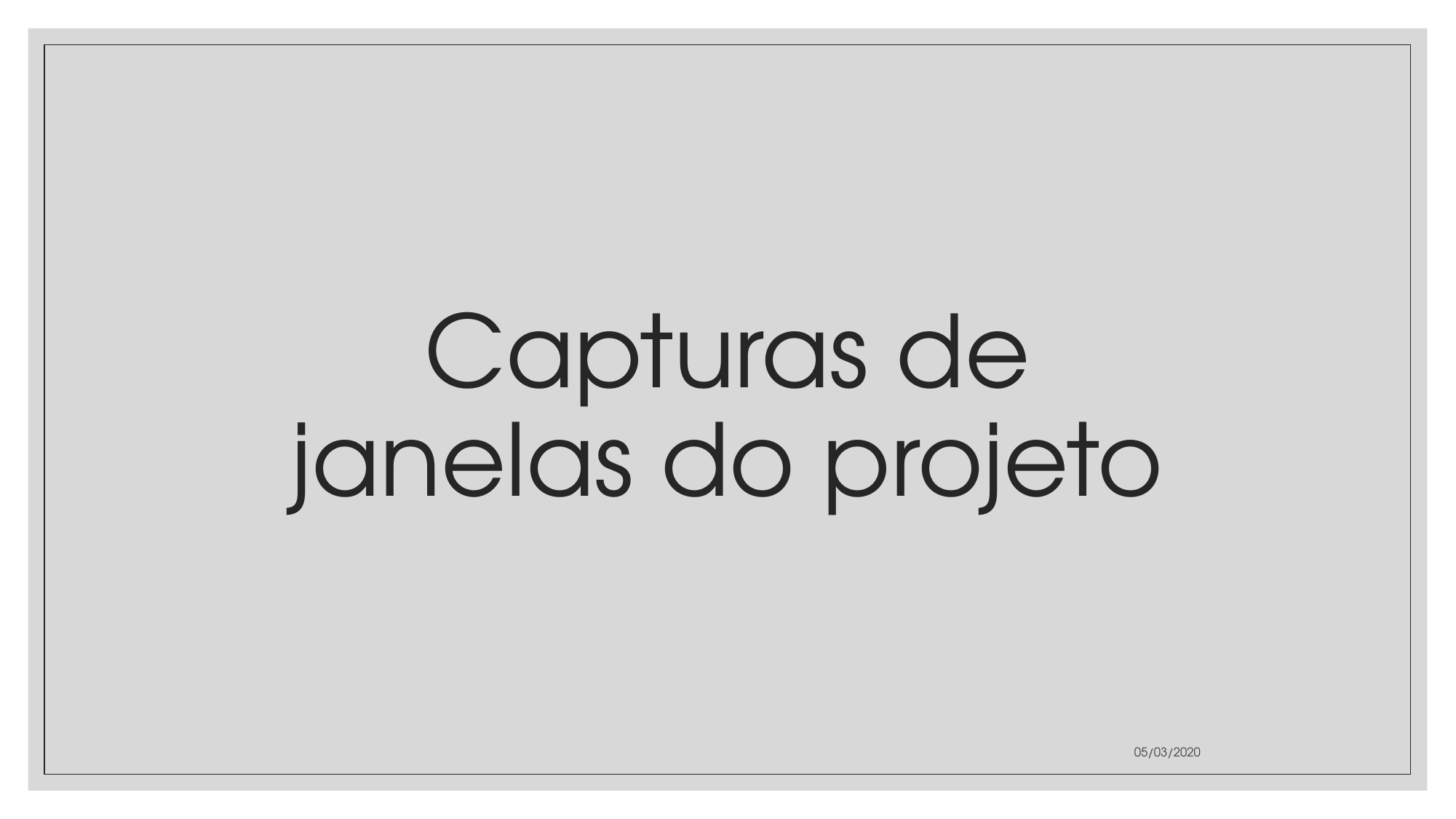

# Capturas de janelas do projeto
05/03/2020